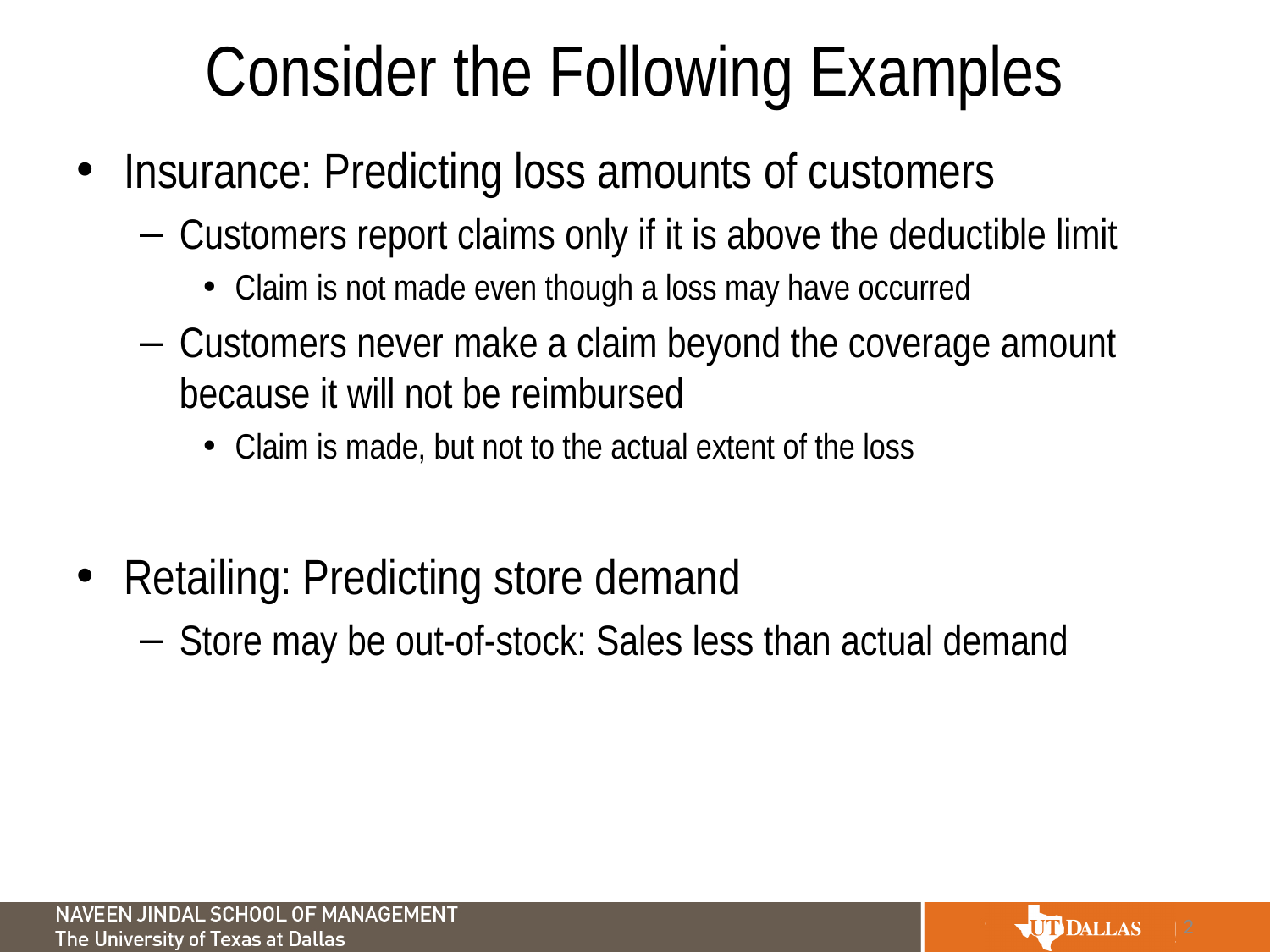

# Consider the Following Examples
Insurance: Predicting loss amounts of customers
Customers report claims only if it is above the deductible limit
Claim is not made even though a loss may have occurred
Customers never make a claim beyond the coverage amount because it will not be reimbursed
Claim is made, but not to the actual extent of the loss

Retailing: Predicting store demand
Store may be out-of-stock: Sales less than actual demand
2